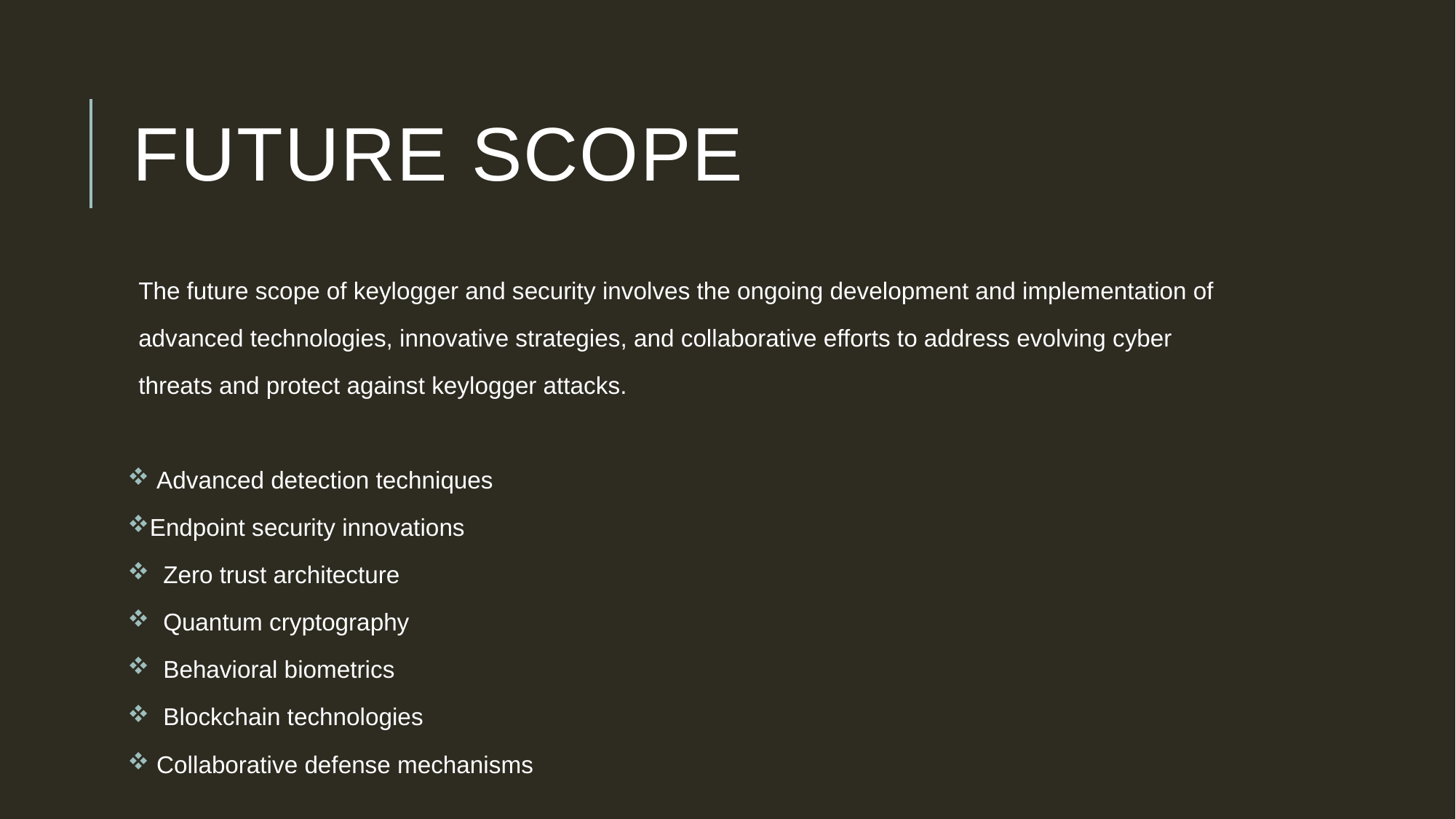

# FUTURE SCOPE
The future scope of keylogger and security involves the ongoing development and implementation of
advanced technologies, innovative strategies, and collaborative efforts to address evolving cyber
threats and protect against keylogger attacks.

 Advanced detection techniques
Endpoint security innovations
  Zero trust architecture
  Quantum cryptography
  Behavioral biometrics
  Blockchain technologies
 Collaborative defense mechanisms